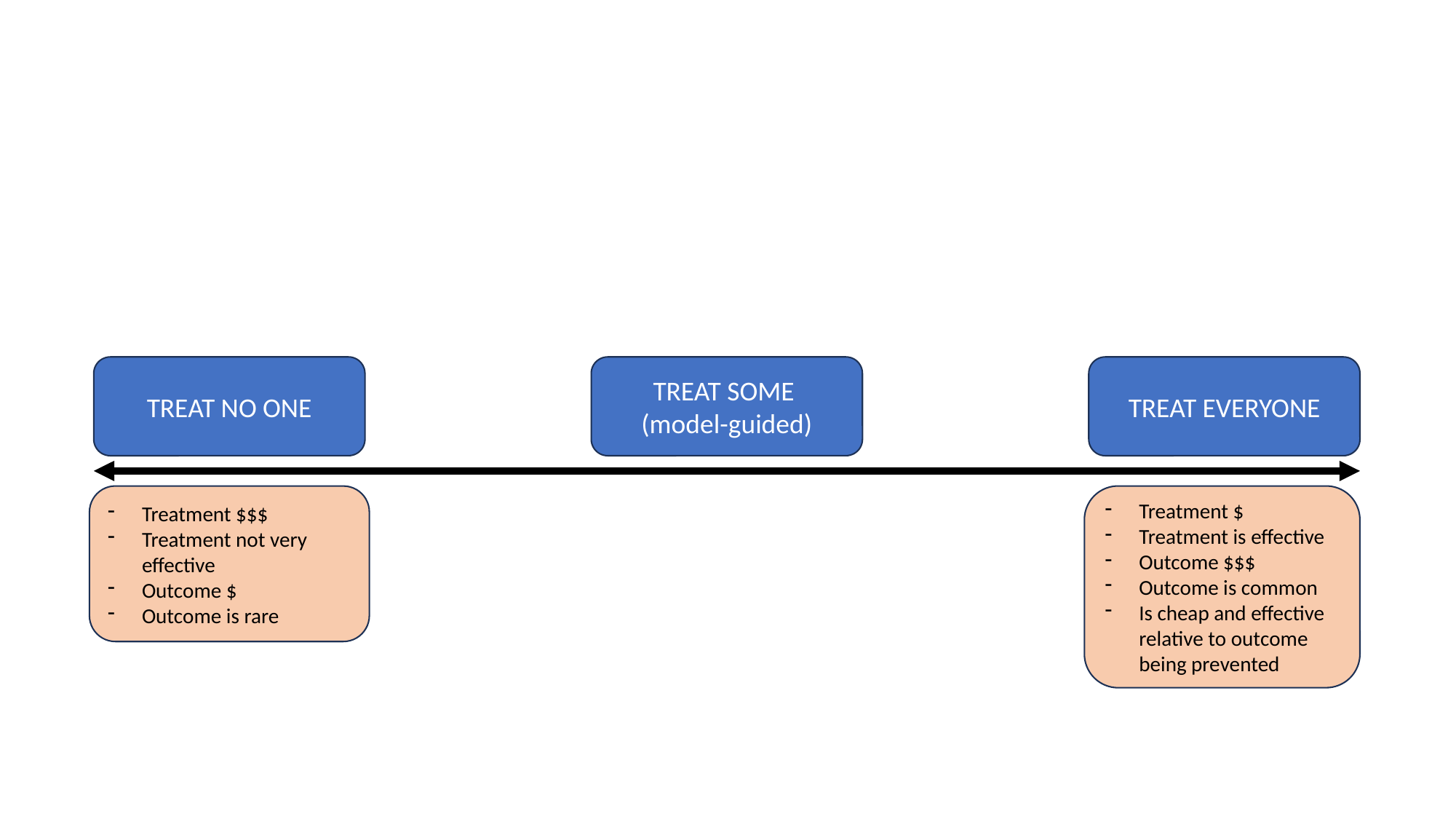

TREAT NO ONE
TREAT SOME
(model-guided)
TREAT EVERYONE
Treatment $$$
Treatment not very effective
Outcome $
Outcome is rare
Treatment $
Treatment is effective
Outcome $$$
Outcome is common
Is cheap and effective relative to outcome being prevented